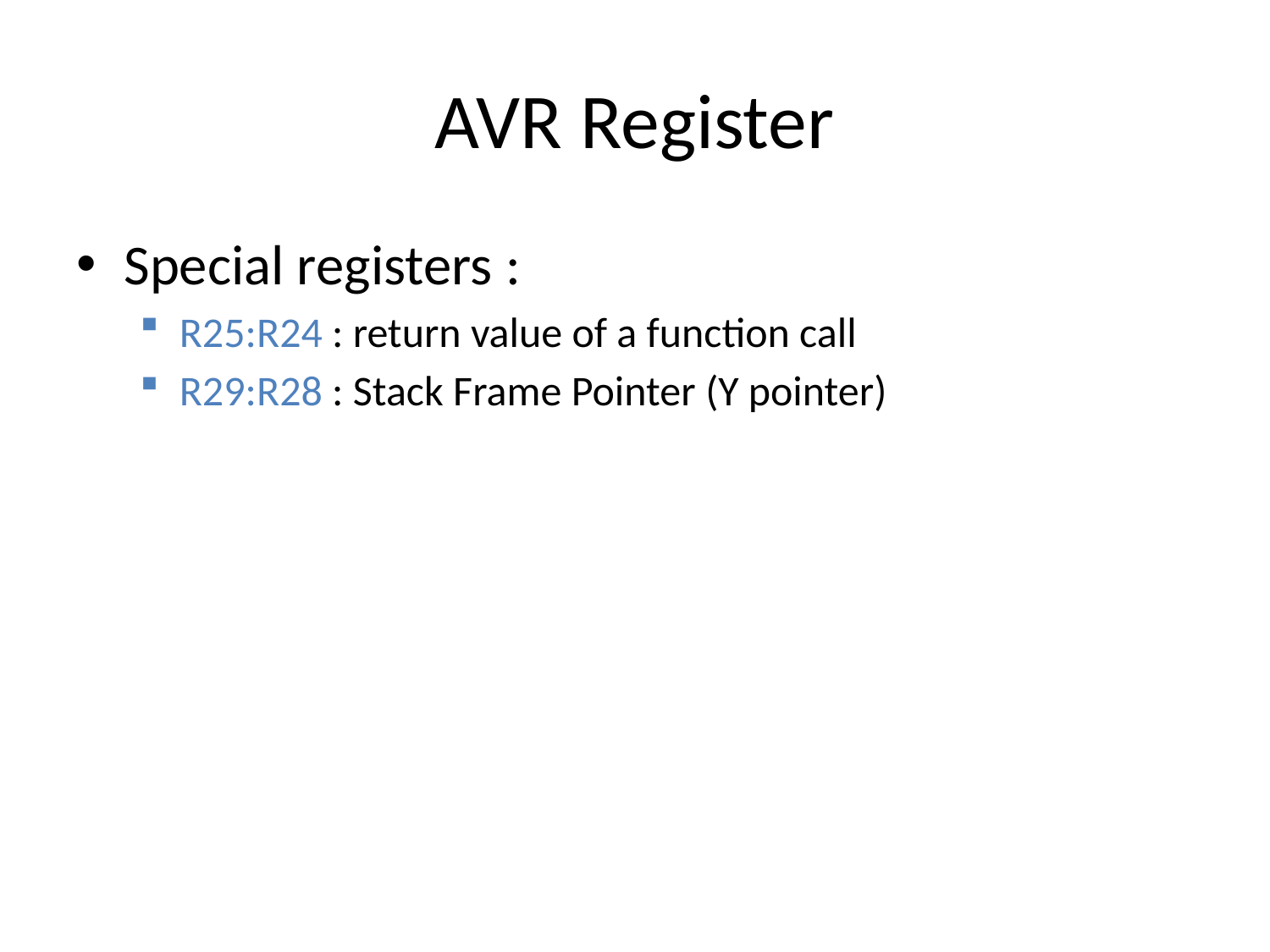

# AVR Register
Special registers :
R25:R24 : return value of a function call
R29:R28 : Stack Frame Pointer (Y pointer)